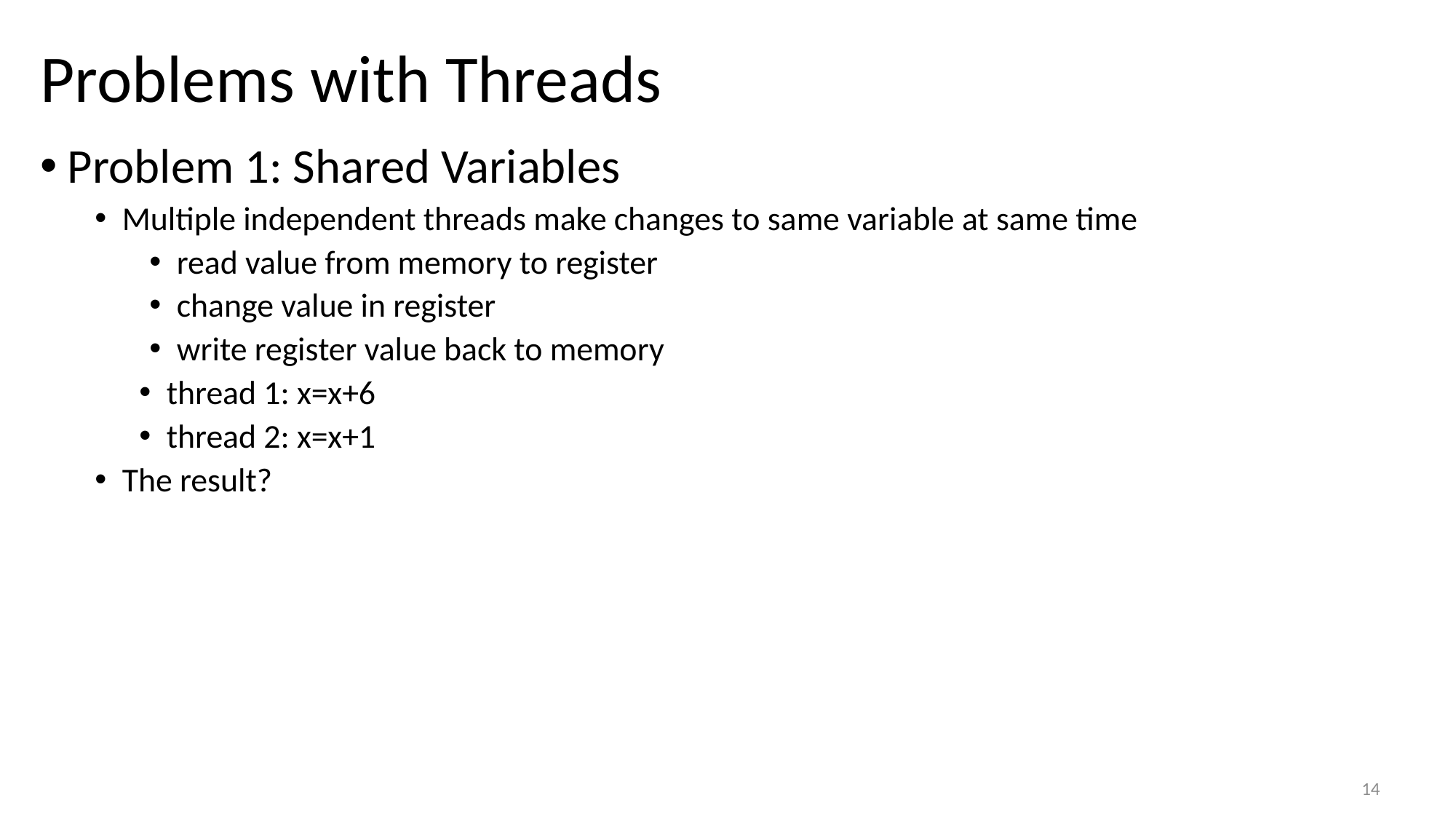

# Problems with Threads
Problem 1: Shared Variables
Multiple independent threads make changes to same variable at same time
read value from memory to register
change value in register
write register value back to memory
thread 1: x=x+6
thread 2: x=x+1
The result?